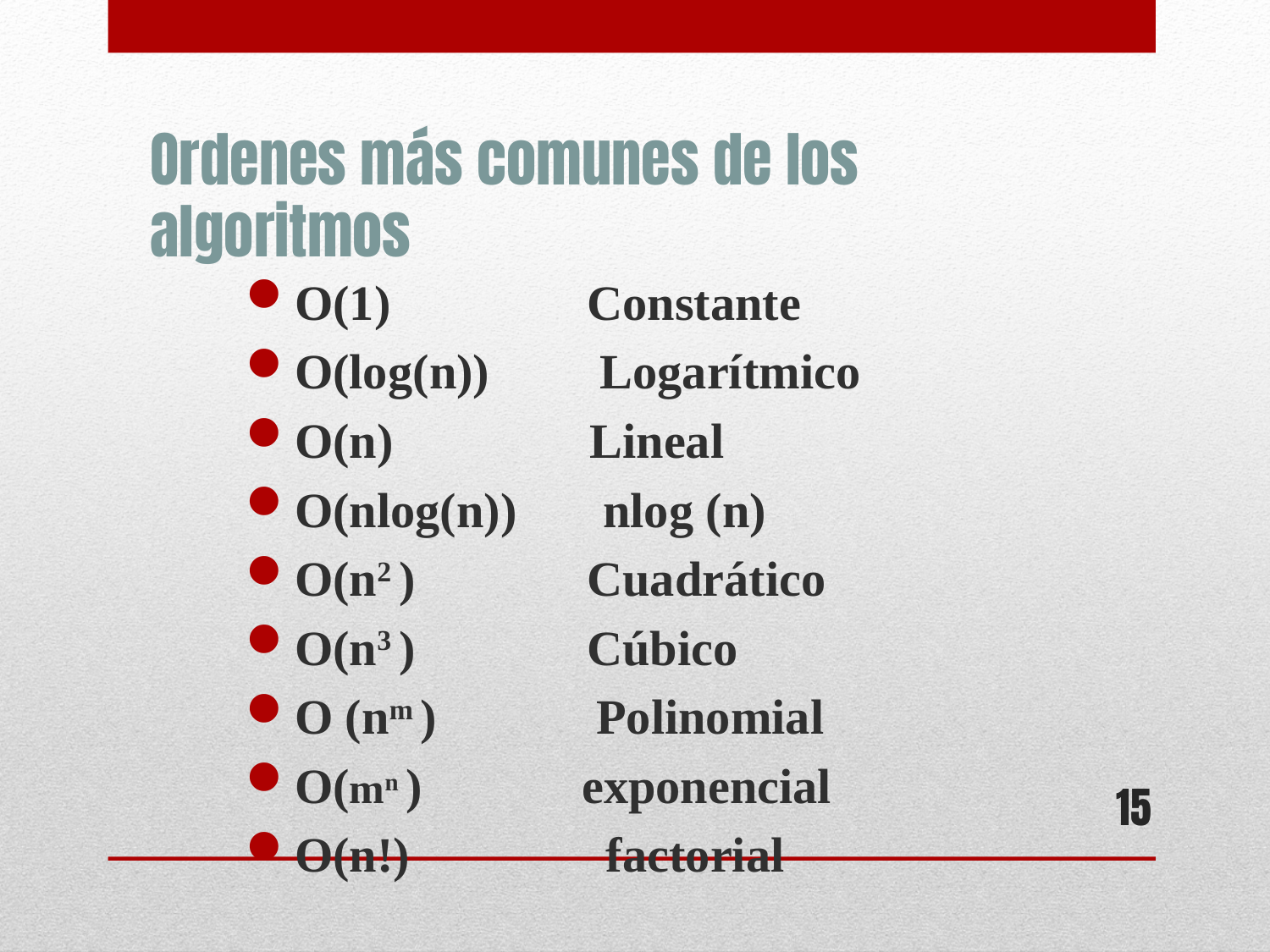

# Ordenes más comunes de los algoritmos
O(1)                Constante
O(log(n))         Logarítmico
O(n)                Lineal
O(nlog(n))       nlog (n)
O(n2 )              Cuadrático
O(n3 )              Cúbico
O (nm )             Polinomial
O(mn )             exponencial
O(n!)                factorial
15